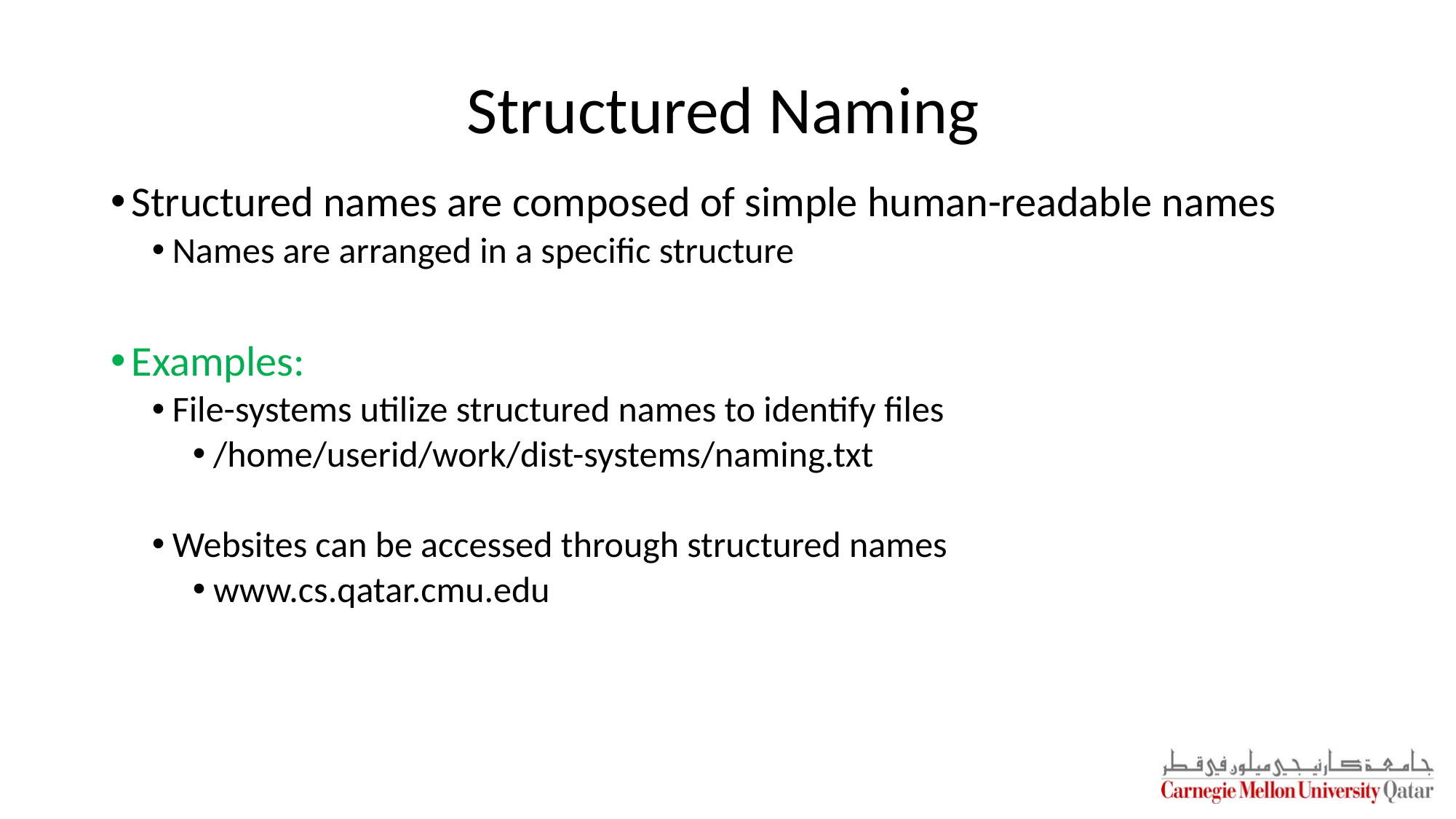

# Structured Naming
Structured names are composed of simple human-readable names
Names are arranged in a specific structure

Examples:
File-systems utilize structured names to identify files
/home/userid/work/dist-systems/naming.txt

Websites can be accessed through structured names
www.cs.qatar.cmu.edu